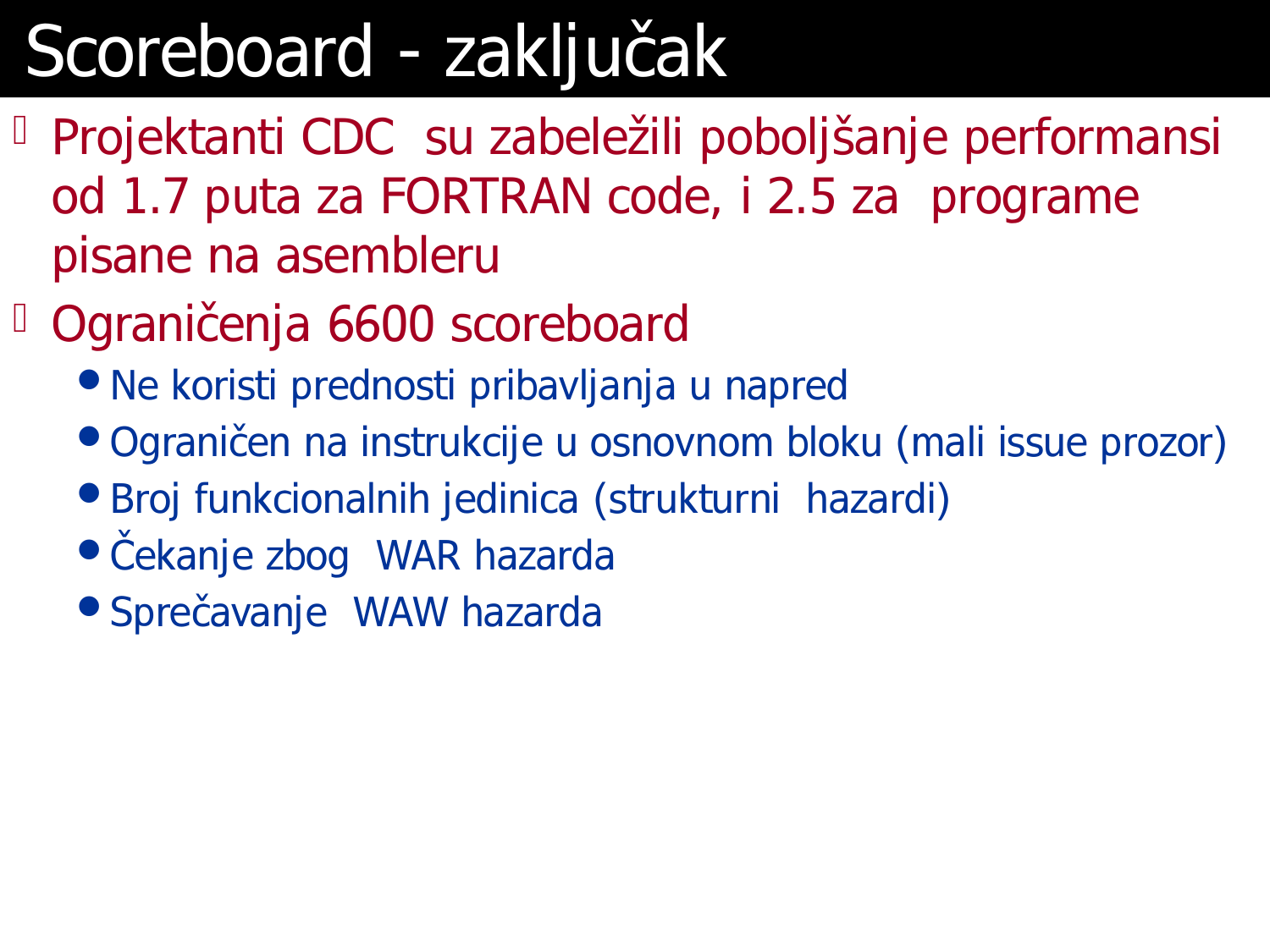

# Scoreboard - zaključak
Projektanti CDC  su zabeležili poboljšanje performansi od 1.7 puta za FORTRAN code, i 2.5 za  programe pisane na asembleru
Ograničenja 6600 scoreboard
Ne koristi prednosti pribavljanja u napred
Ograničen na instrukcije u osnovnom bloku (mali issue prozor)
Broj funkcionalnih jedinica (strukturni  hazardi)
Čekanje zbog  WAR hazarda
Sprečavanje  WAW hazarda